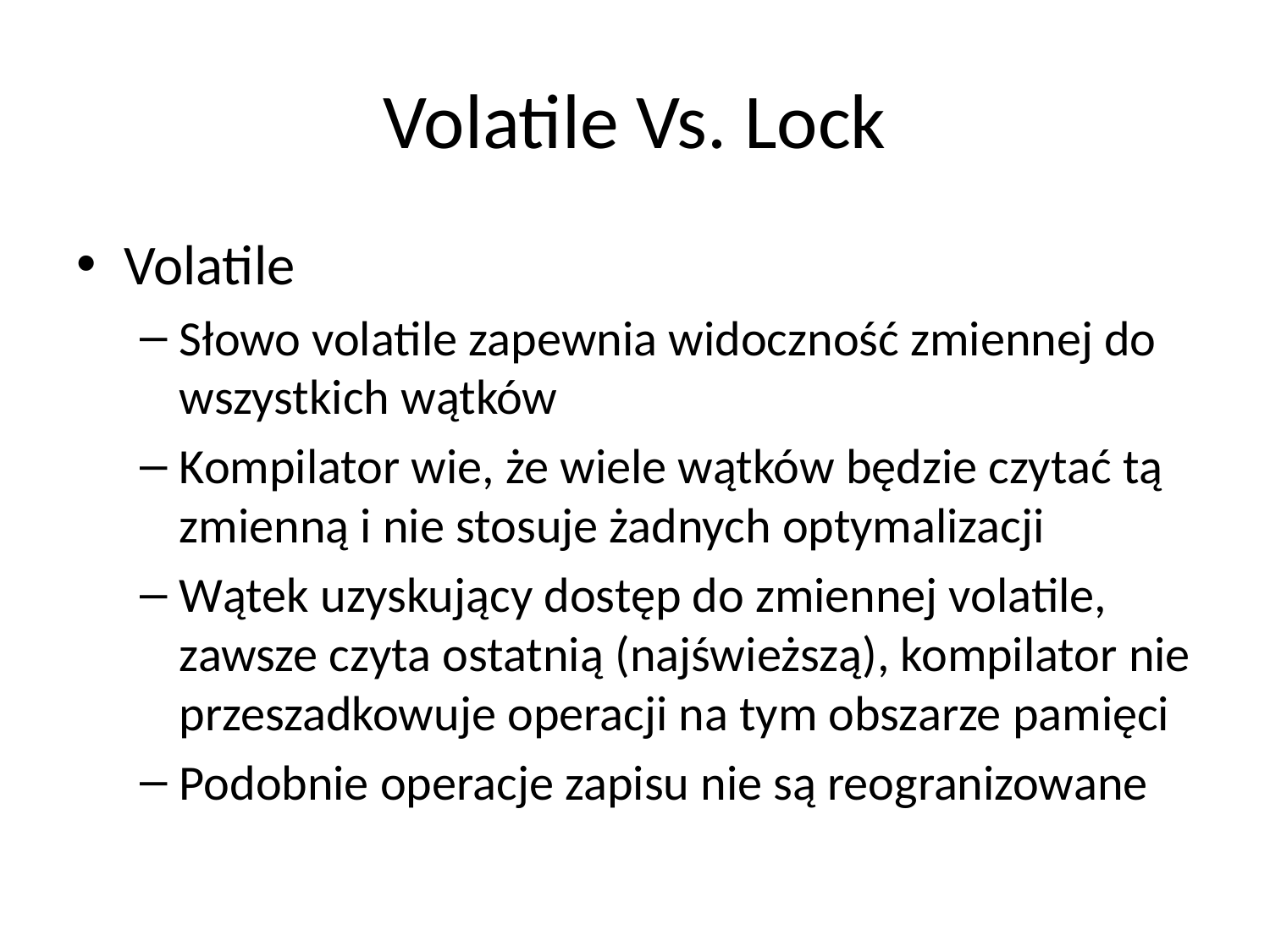

# Volatile Vs. Lock
Volatile
Słowo volatile zapewnia widoczność zmiennej do wszystkich wątków
Kompilator wie, że wiele wątków będzie czytać tą zmienną i nie stosuje żadnych optymalizacji
Wątek uzyskujący dostęp do zmiennej volatile, zawsze czyta ostatnią (najświeższą), kompilator nie przeszadkowuje operacji na tym obszarze pamięci
Podobnie operacje zapisu nie są reogranizowane